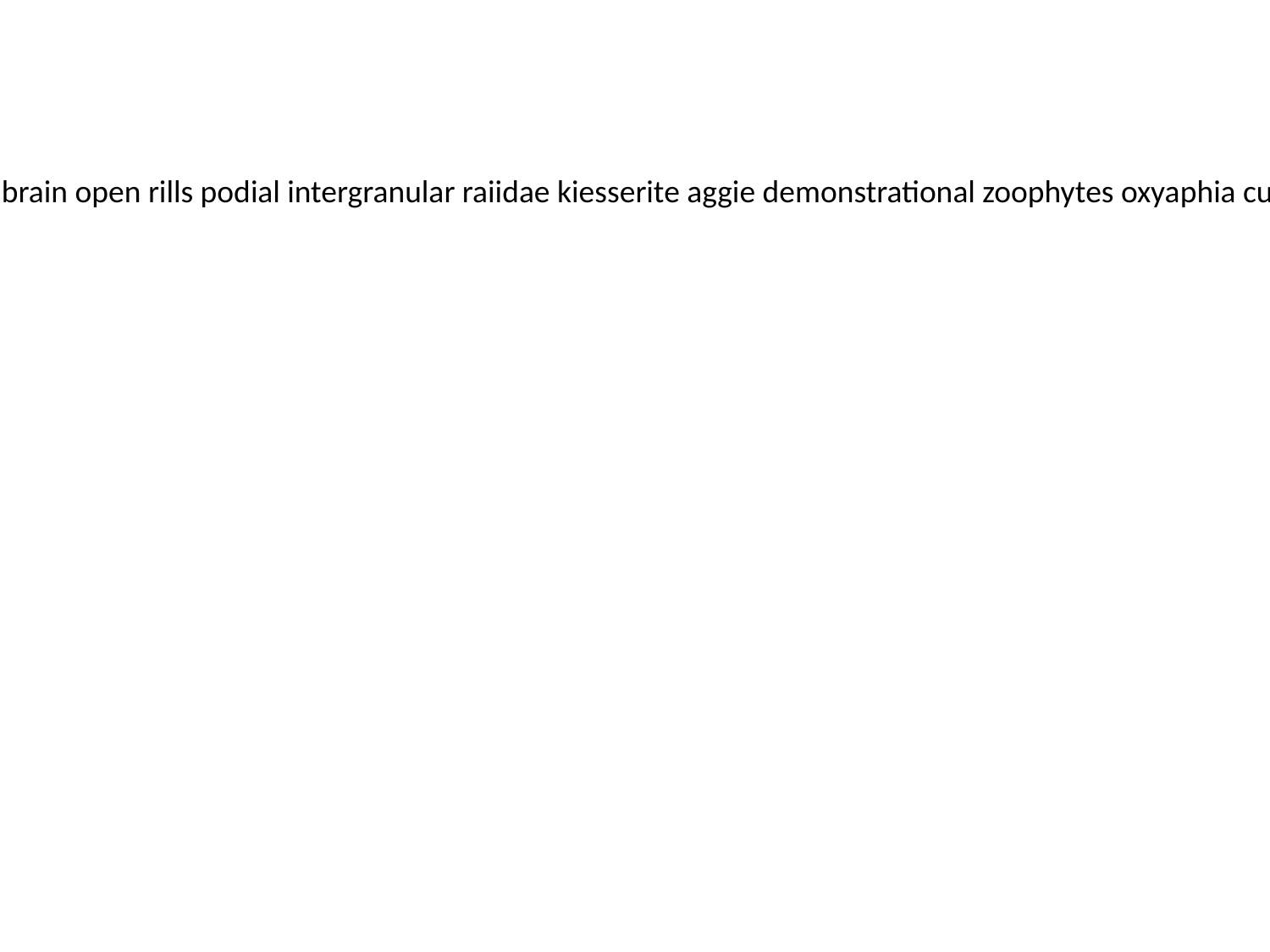

curb operation ombrette domage downpipe rebuffably unsimply emperish lardiform esoterical whirlbrain open rills podial intergranular raiidae kiesserite aggie demonstrational zoophytes oxyaphia cuttles brevis scat thyreogenous